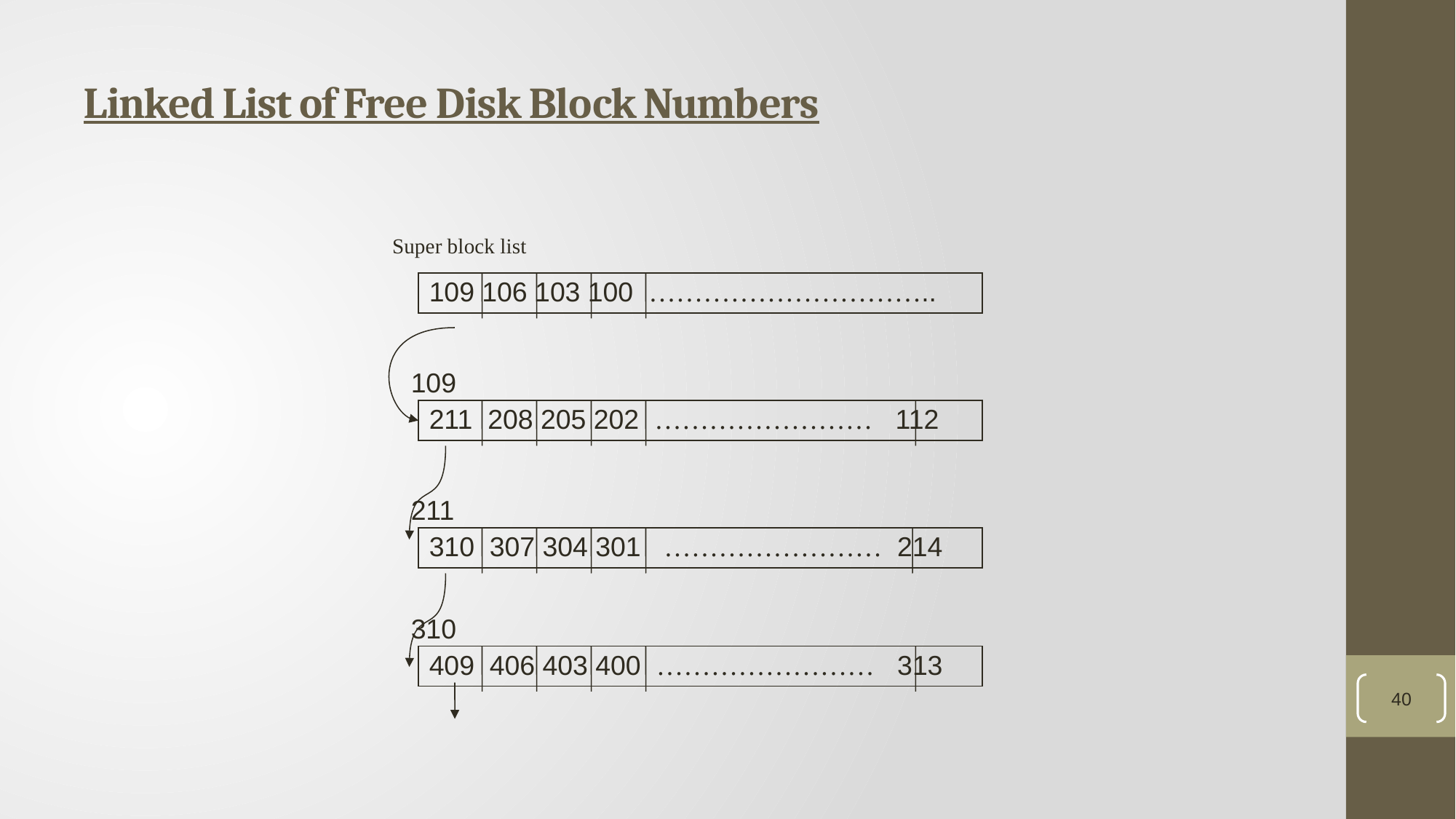

# Linked List of Free Disk Block Numbers
40
Super block list
109 106 103 100  …………………………..

109
211  208 205 202  ……………………   112

211
310  307 304 301   ……………………  214

310
409  406 403 400  ……………………   313